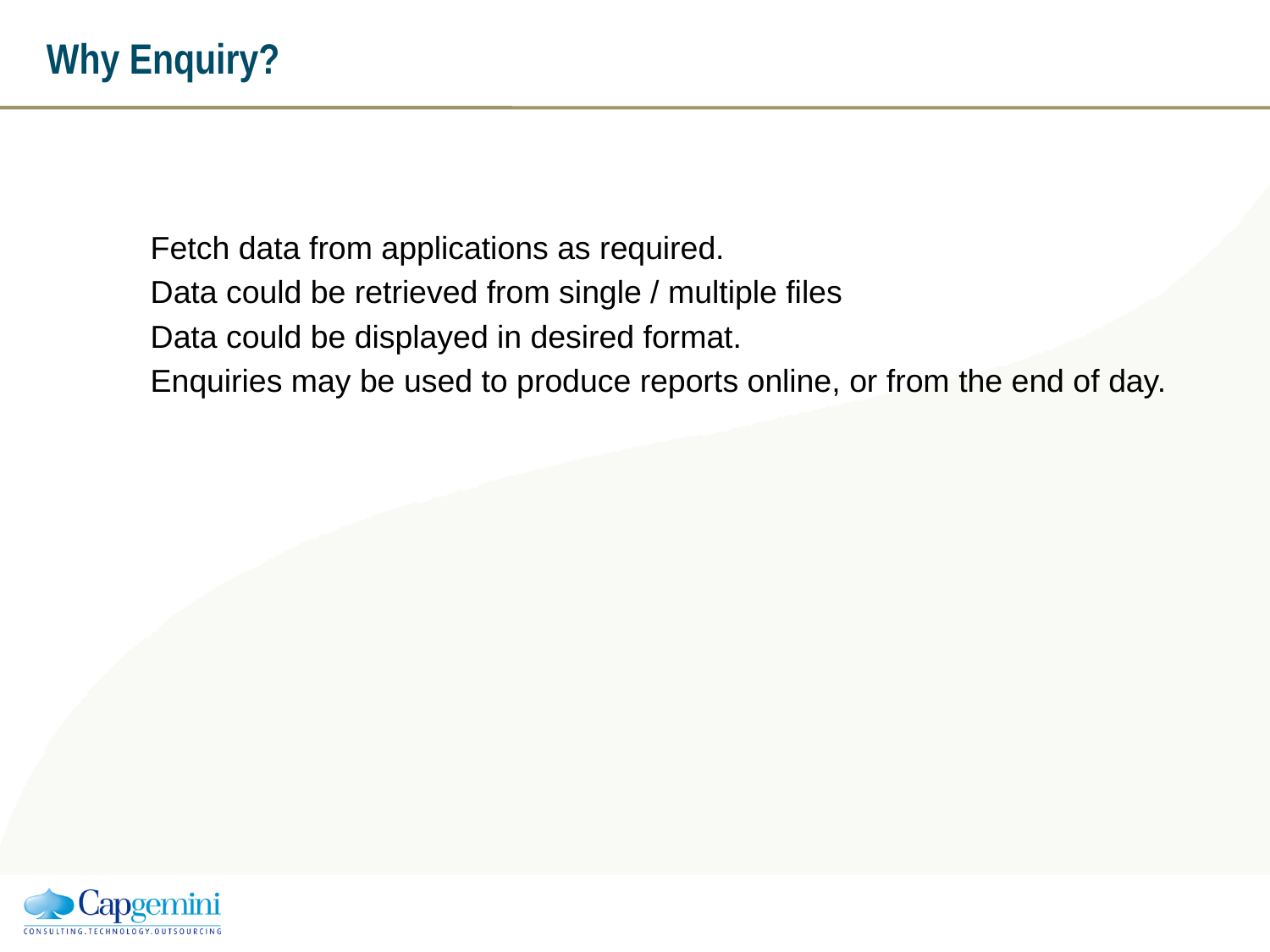

# Why Enquiry?
Fetch data from applications as required.
Data could be retrieved from single / multiple files
Data could be displayed in desired format.
Enquiries may be used to produce reports online, or from the end of day.